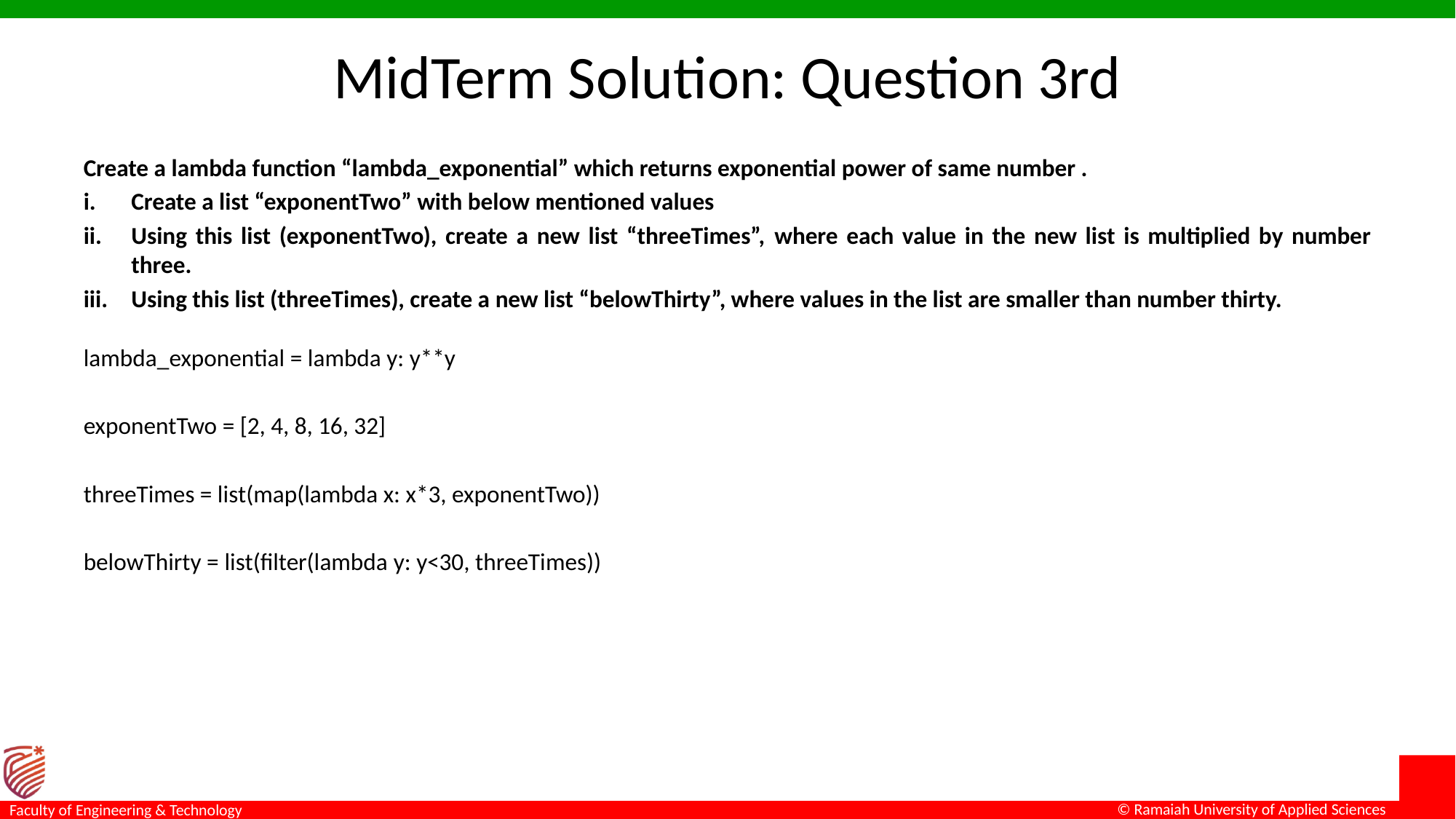

# MidTerm Solution: Question 3rd

Create a lambda function “lambda_exponential” which returns exponential power of same number .
Create a list “exponentTwo” with below mentioned values
Using this list (exponentTwo), create a new list “threeTimes”, where each value in the new list is multiplied by number three.
Using this list (threeTimes), create a new list “belowThirty”, where values in the list are smaller than number thirty.

lambda_exponential = lambda y: y**y

exponentTwo = [2, 4, 8, 16, 32]

threeTimes = list(map(lambda x: x*3, exponentTwo))

belowThirty = list(filter(lambda y: y<30, threeTimes))